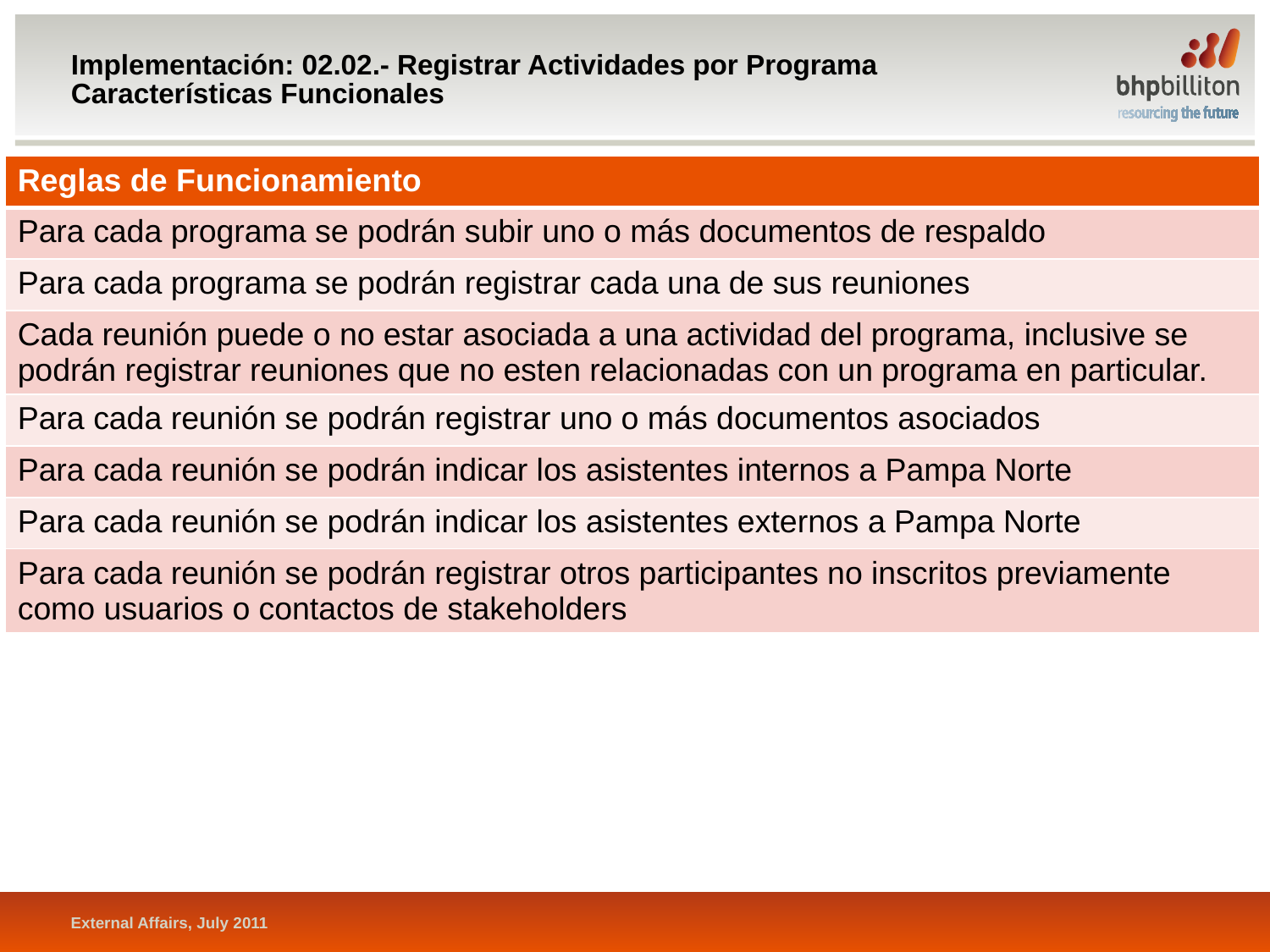

# Implementación: 02.02.- Registrar Actividades por Programa Características Funcionales
| Reglas de Funcionamiento |
| --- |
| Para cada programa se podrán subir uno o más documentos de respaldo |
| Para cada programa se podrán registrar cada una de sus reuniones |
| Cada reunión puede o no estar asociada a una actividad del programa, inclusive se podrán registrar reuniones que no esten relacionadas con un programa en particular. |
| Para cada reunión se podrán registrar uno o más documentos asociados |
| Para cada reunión se podrán indicar los asistentes internos a Pampa Norte |
| Para cada reunión se podrán indicar los asistentes externos a Pampa Norte |
| Para cada reunión se podrán registrar otros participantes no inscritos previamente como usuarios o contactos de stakeholders |
External Affairs, July 2011